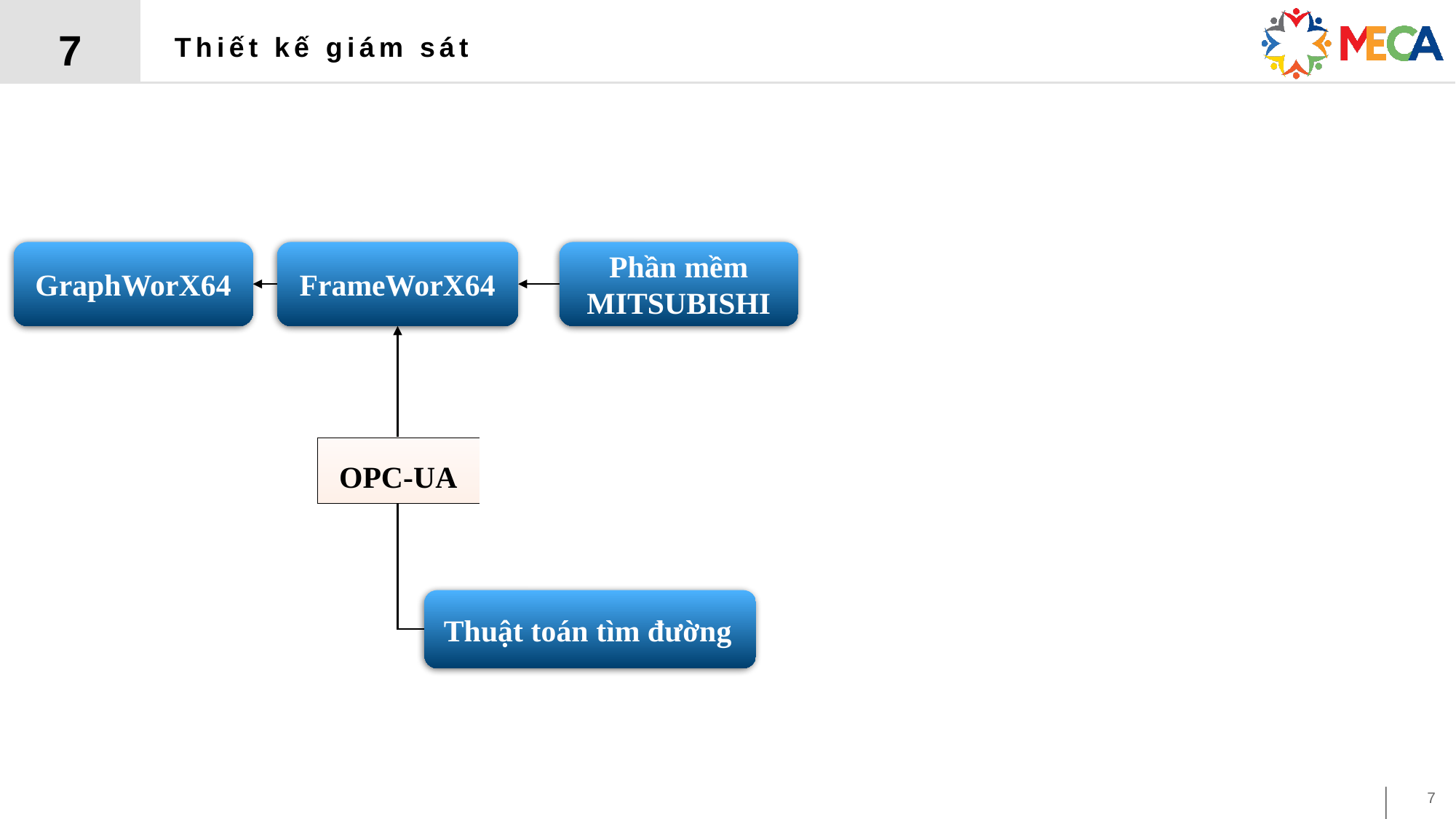

7
# Thiết kế giám sát
GraphWorX64
FrameWorX64
Phần mềm MITSUBISHI
OPC-UA
Thuật toán tìm đường
7